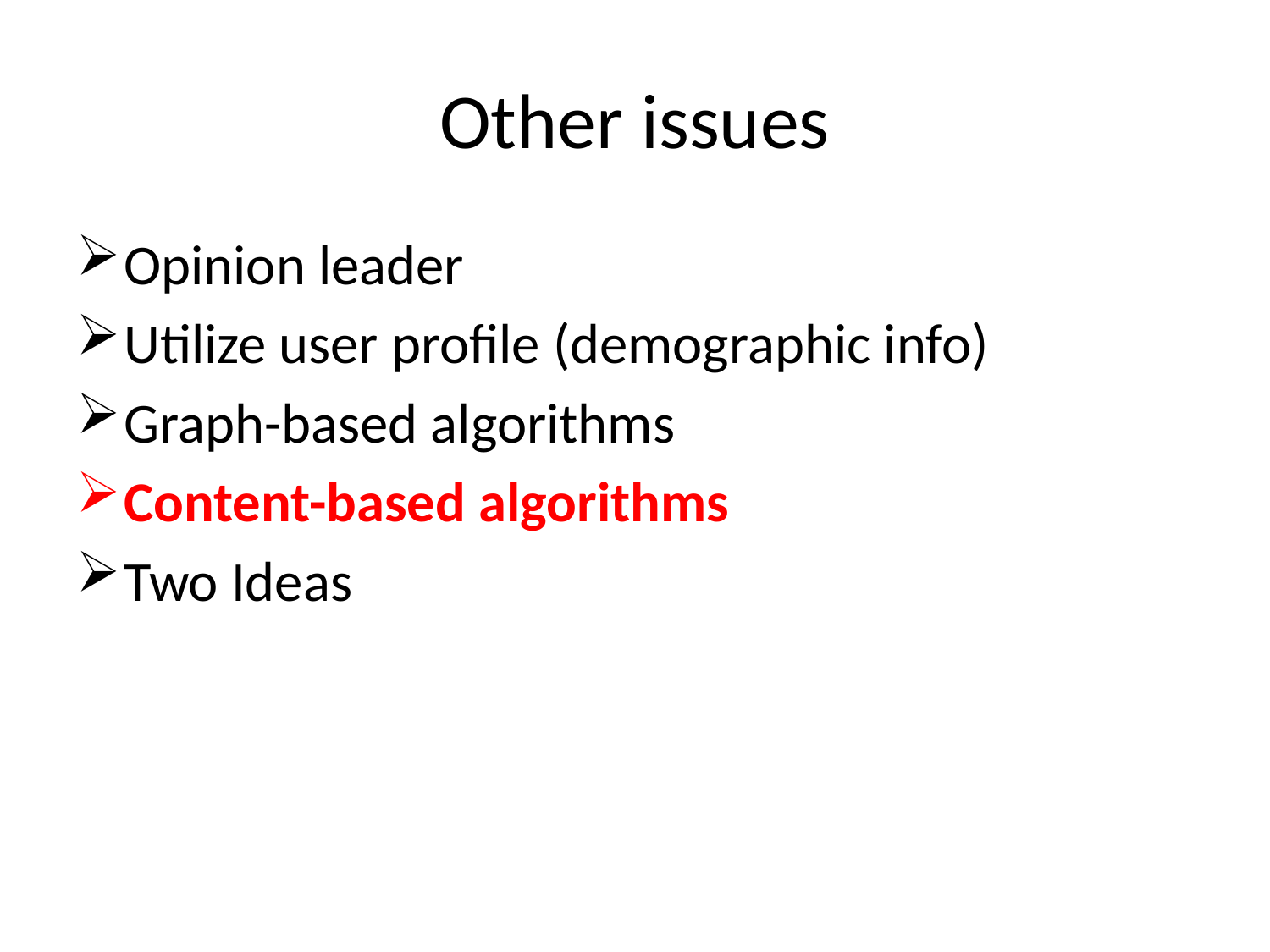

# Other issues
Opinion leader
Utilize user profile (demographic info)
Graph-based algorithms
Content-based algorithms
Two Ideas